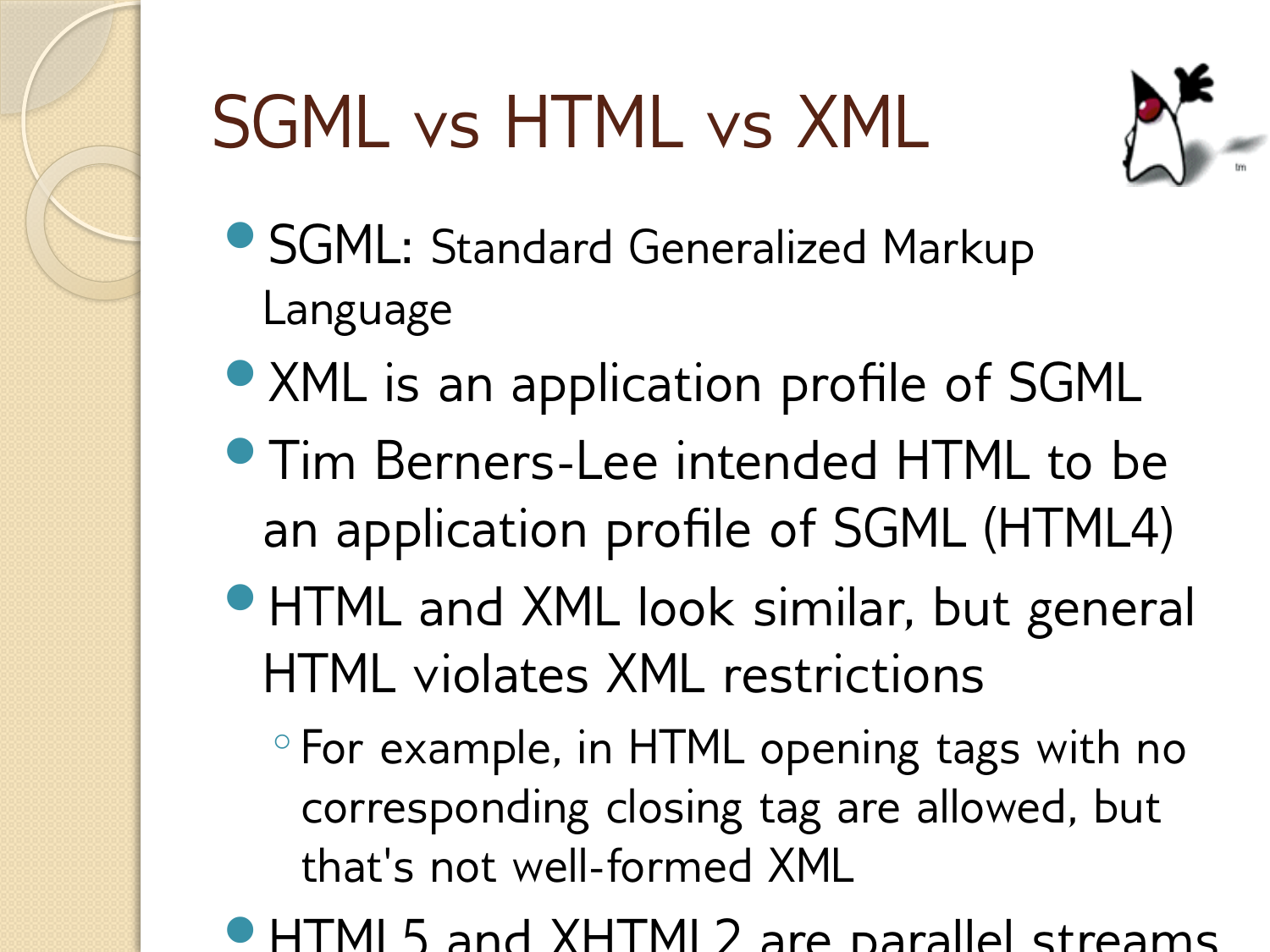

# SGML vs HTML vs XML
SGML: Standard Generalized Markup Language
XML is an application profile of SGML
Tim Berners-Lee intended HTML to be an application profile of SGML (HTML4)
HTML and XML look similar, but general HTML violates XML restrictions
For example, in HTML opening tags with no corresponding closing tag are allowed, but that's not well-formed XML
HTML5 and XHTML2 are parallel streams